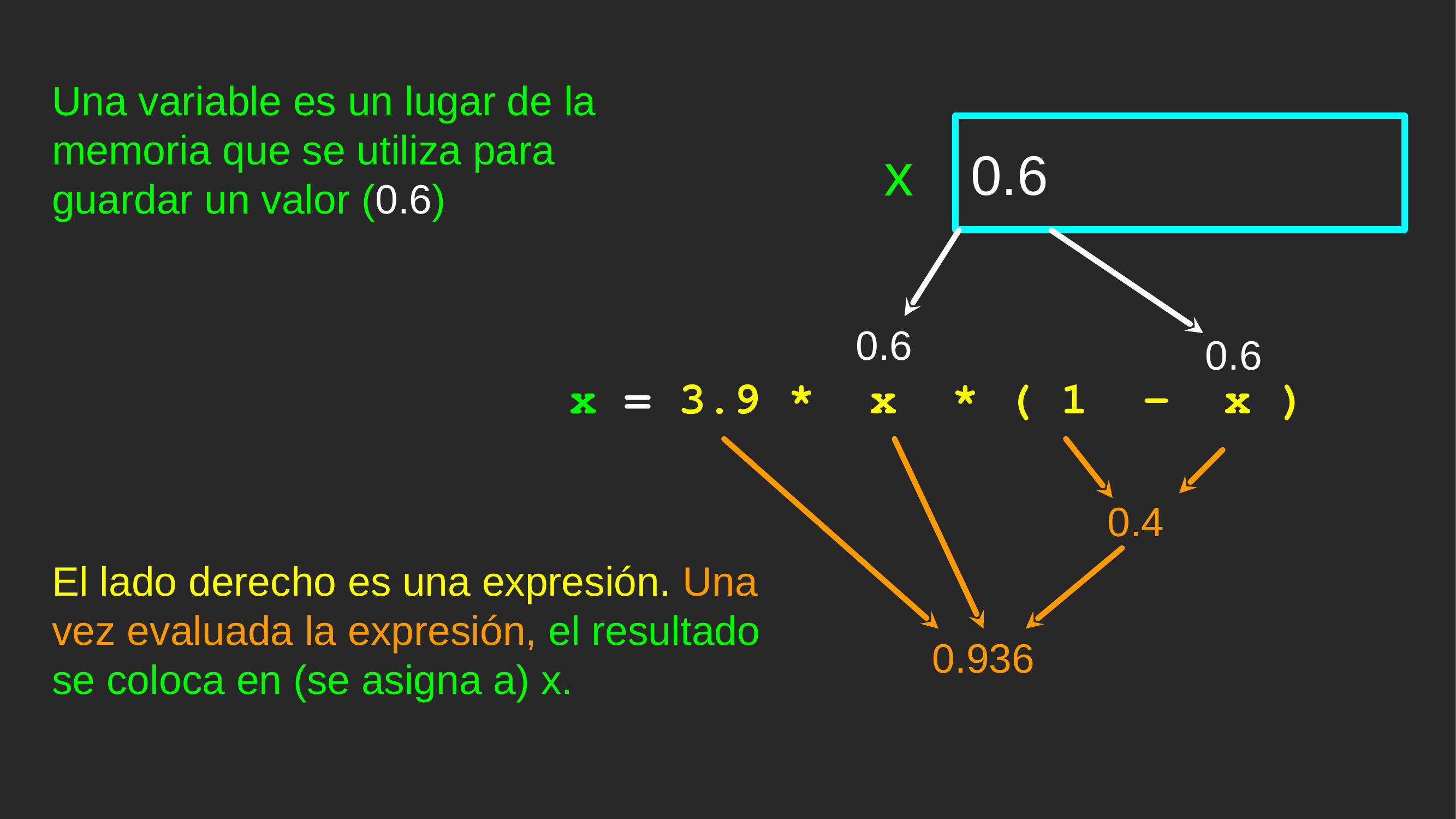

Una variable es un lugar de la memoria que se utiliza para guardar un valor (0.6)
 0.6
x
0.6
0.6
x = 3.9 *  x  * ( 1  -  x )
0.4
El lado derecho es una expresión. Una vez evaluada la expresión, el resultado se coloca en (se asigna a) x.
0.936